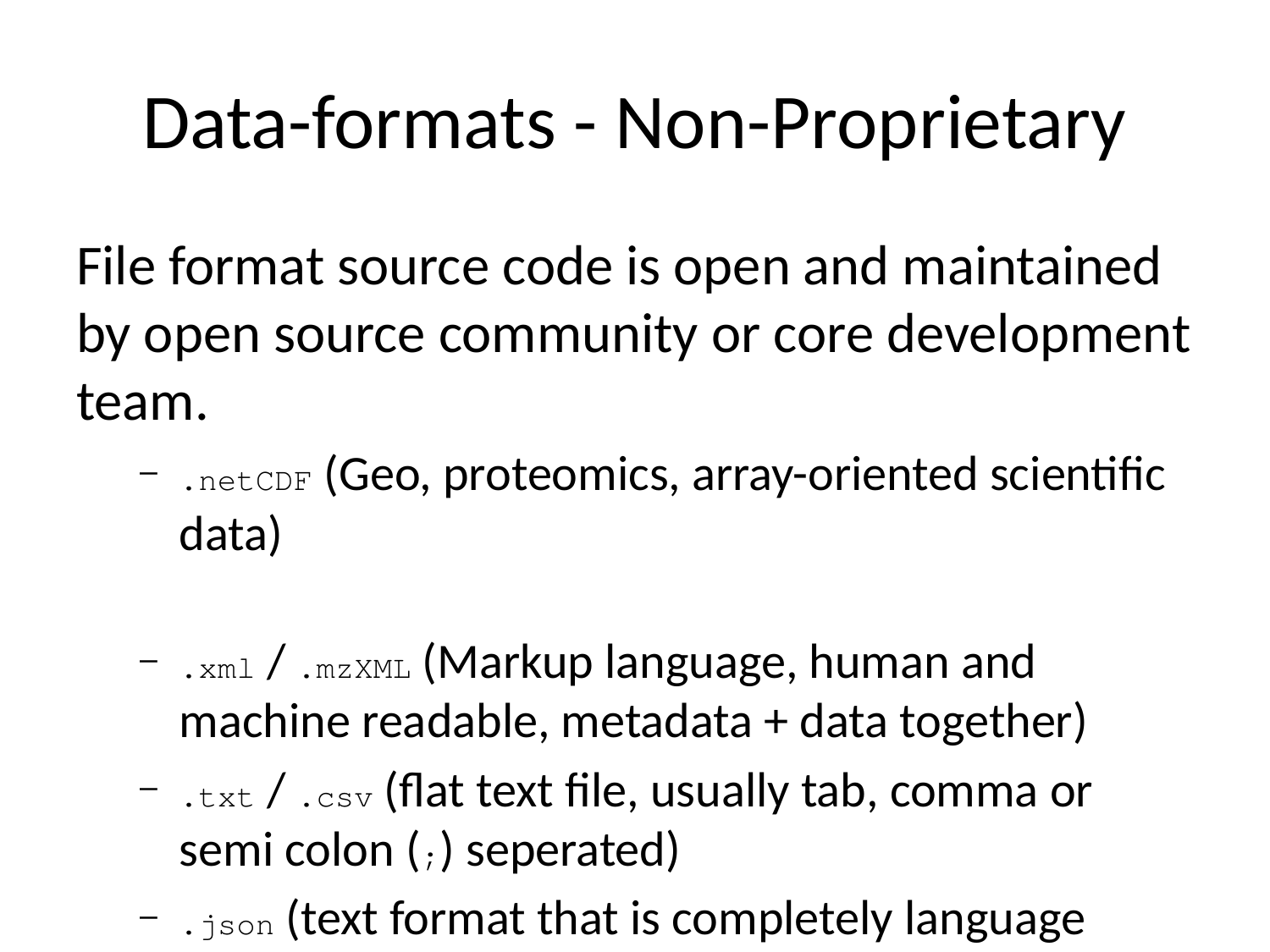

# Data-formats - Non-Proprietary
File format source code is open and maintained by open source community or core development team.
.netCDF (Geo, proteomics, array-oriented scientific data)
.xml / .mzXML (Markup language, human and machine readable, metadata + data together)
.txt / .csv (flat text file, usually tab, comma or semi colon (;) seperated)
.json (text format that is completely language independent)
Will remain readable, even if format becomes obsolete
When storing a curated dataset for sharing or archiving it is always better to choose a non-proprietary format